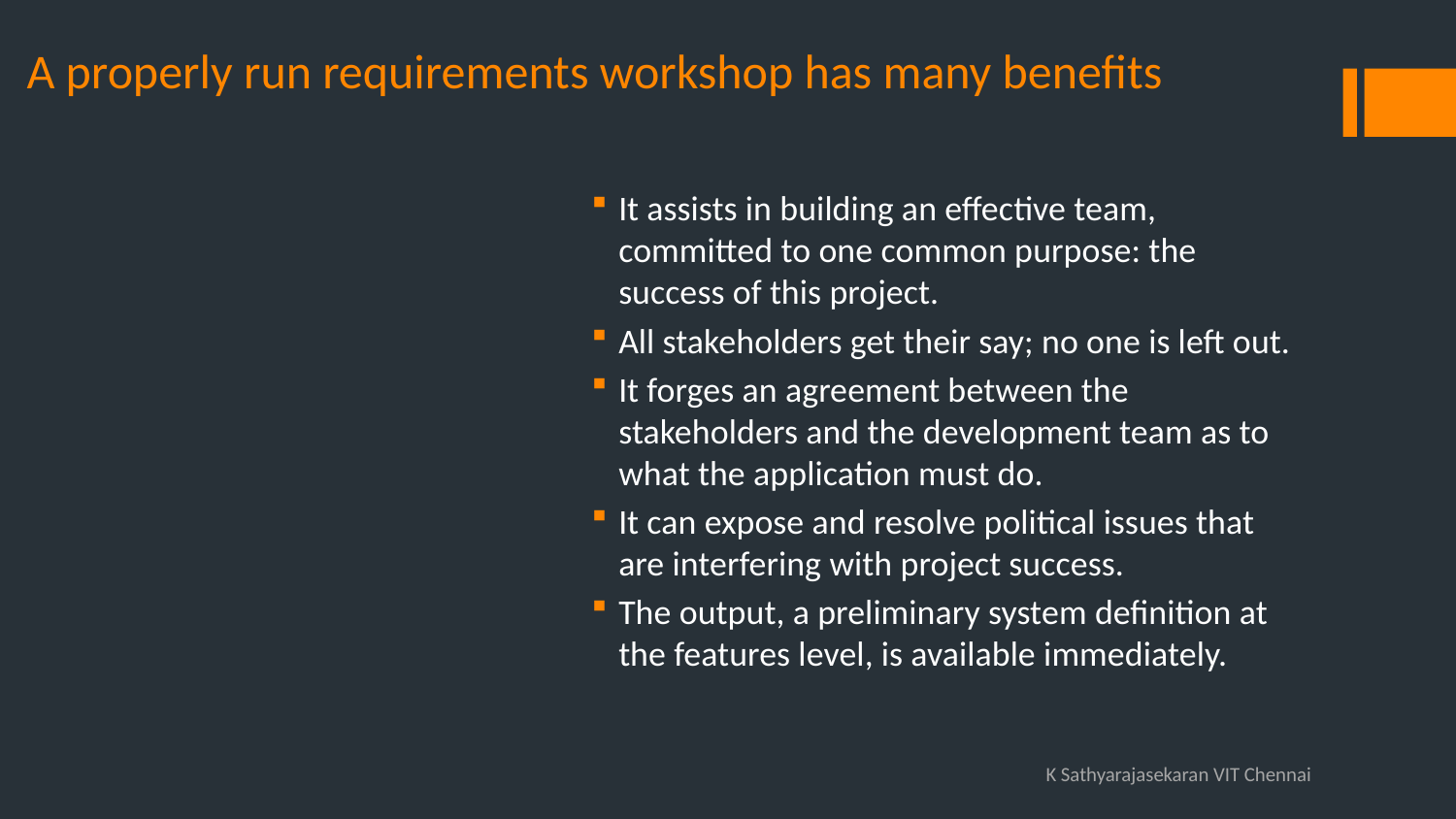

# A properly run requirements workshop has many benefits
It assists in building an effective team, committed to one common purpose: the success of this project.
All stakeholders get their say; no one is left out.
It forges an agreement between the stakeholders and the development team as to what the application must do.
It can expose and resolve political issues that are interfering with project success.
The output, a preliminary system definition at the features level, is available immediately.

K Sathyarajasekaran VIT Chennai